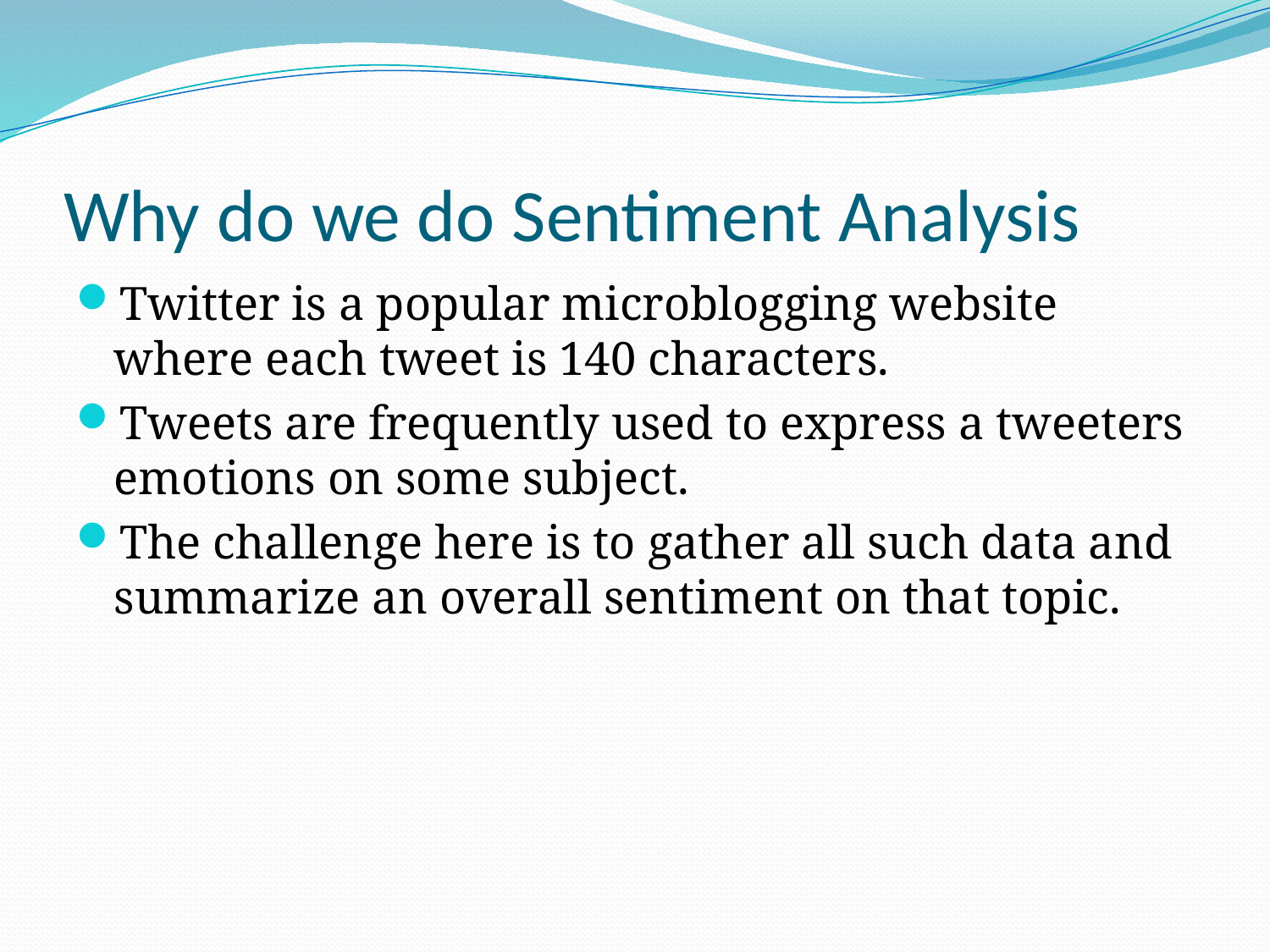

# Why do we do Sentiment Analysis
Twitter is a popular microblogging website where each tweet is 140 characters.
Tweets are frequently used to express a tweeters emotions on some subject.
The challenge here is to gather all such data and summarize an overall sentiment on that topic.